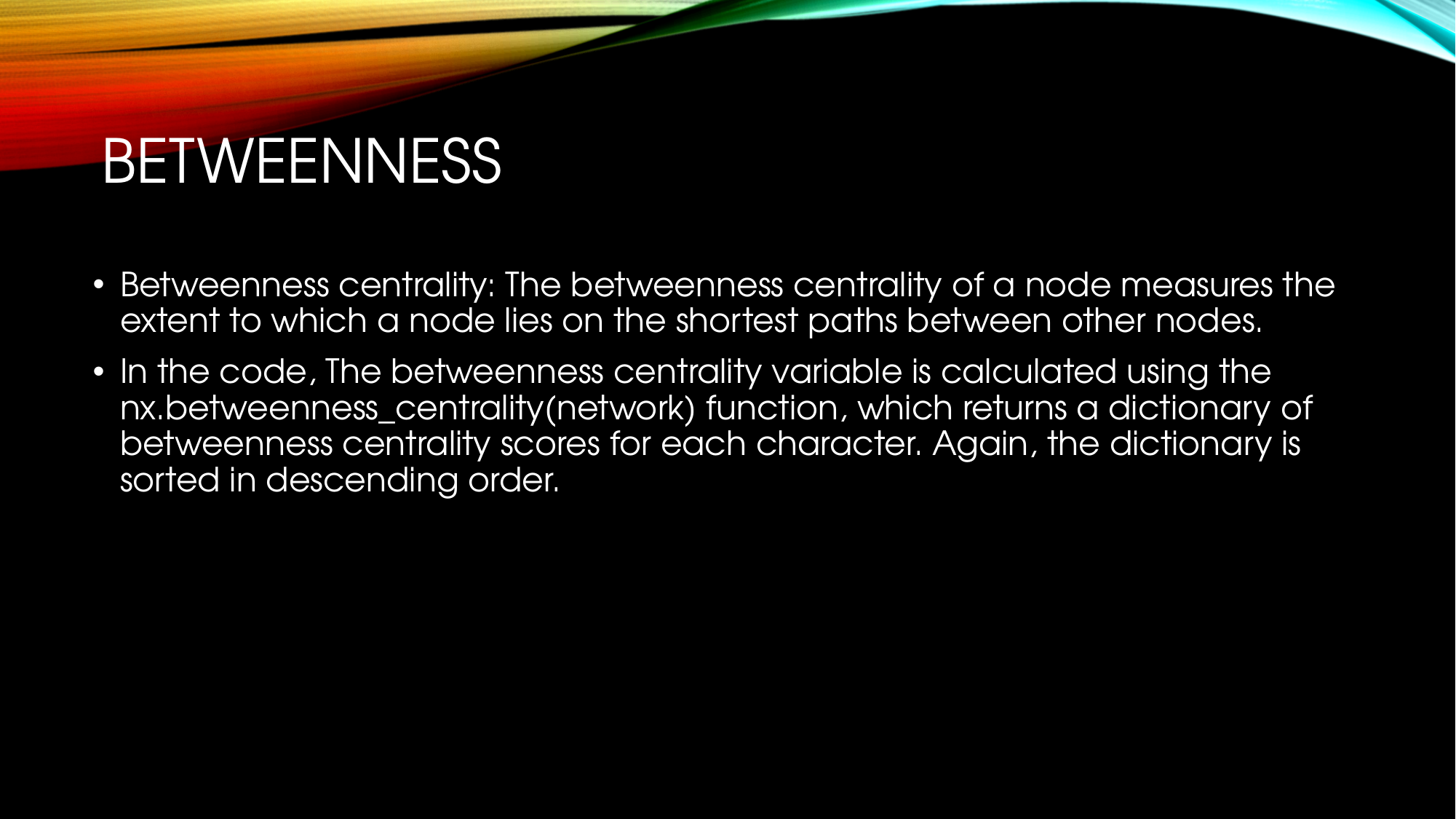

# Betweenness
Betweenness centrality: The betweenness centrality of a node measures the extent to which a node lies on the shortest paths between other nodes.
In the code, The betweenness centrality variable is calculated using the nx.betweenness_centrality(network) function, which returns a dictionary of betweenness centrality scores for each character. Again, the dictionary is sorted in descending order.